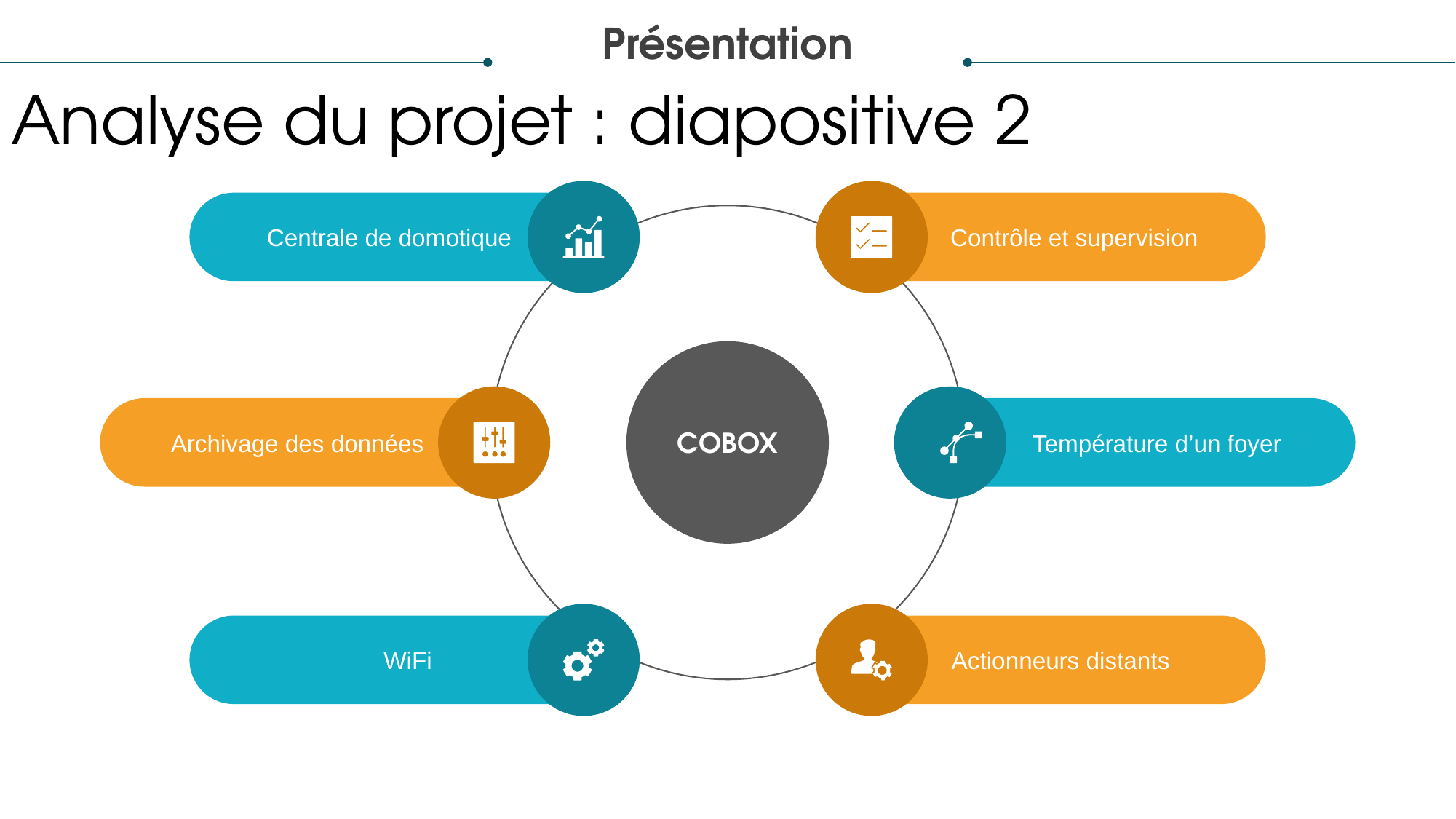

Présentation
Analyse du projet : diapositive 2

        Centrale de domotique
        Contrôle et supervision

COBOX

       Archivage des données
      Température d’un foyer

WiFi
    Actionneurs distants